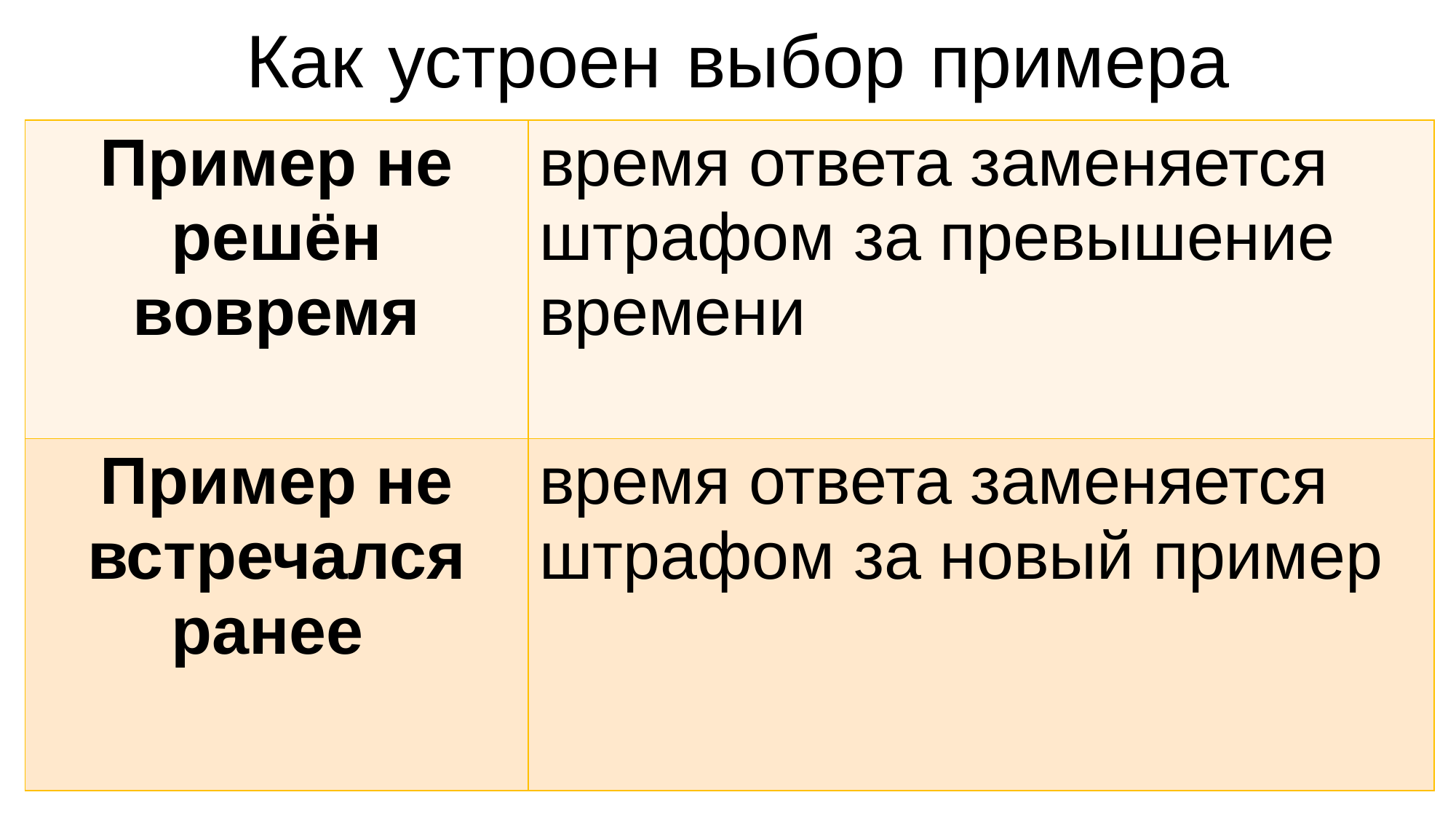

# Как устроен выбор примера
| Пример не решён вовремя | время ответа заменяется штрафом за превышение времени |
| --- | --- |
| Пример не встречался ранее | время ответа заменяется штрафом за новый пример |